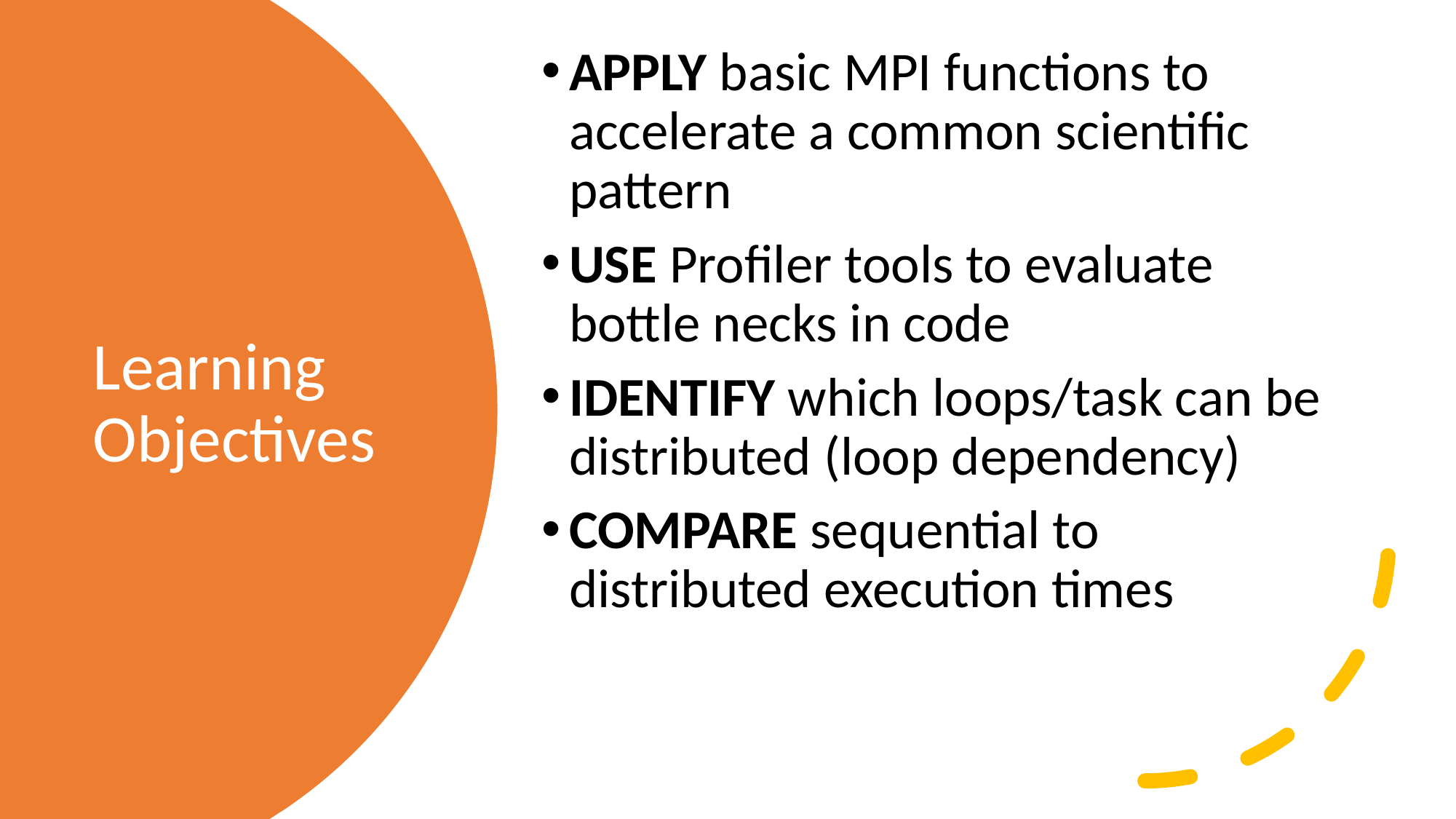

APPLY basic MPI functions to accelerate a common scientific pattern
USE Profiler tools to evaluate bottle necks in code
IDENTIFY which loops/task can be  distributed (loop dependency)
COMPARE sequential to distributed execution times

# Learning Objectives